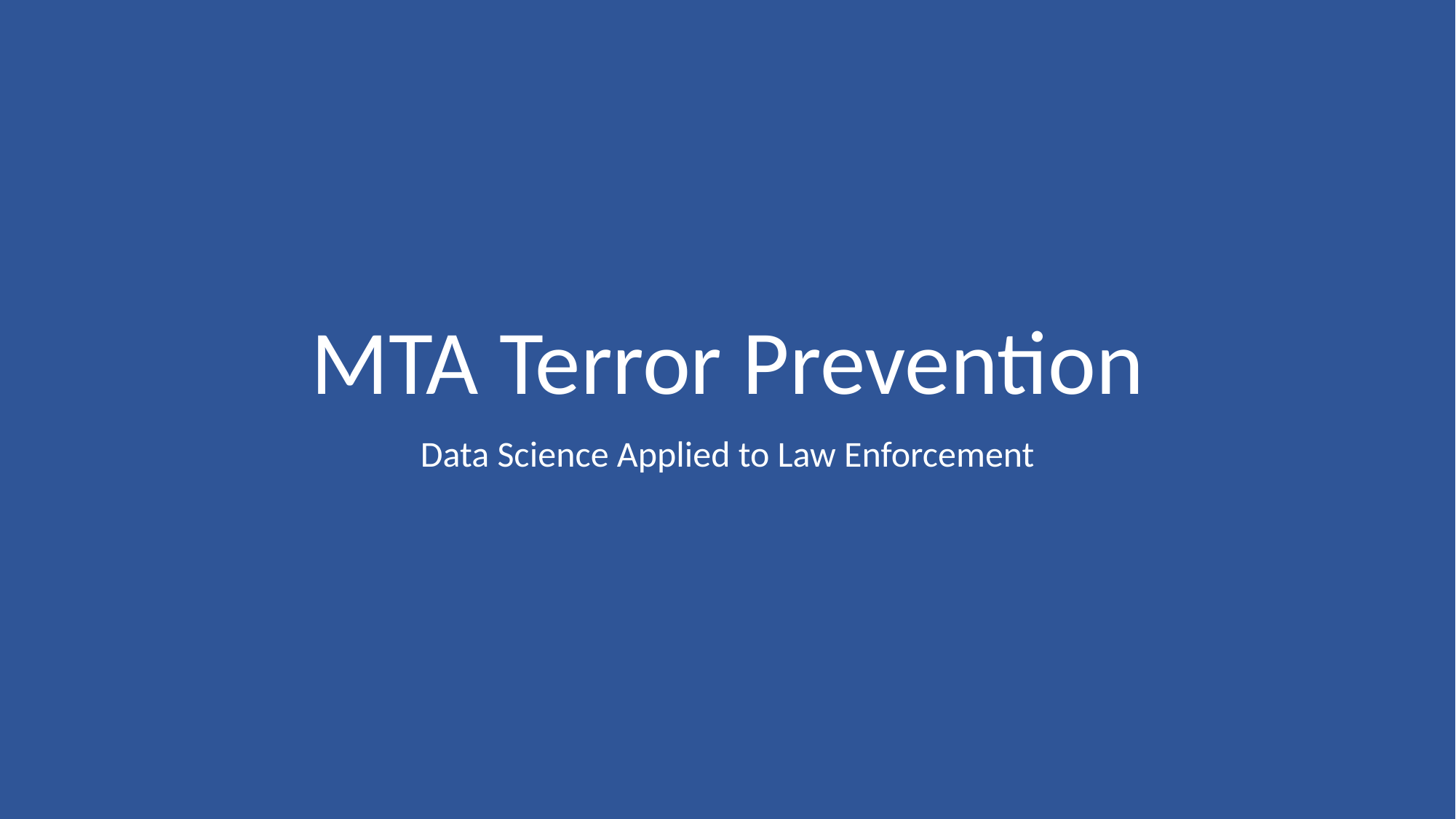

# MTA Terror Prevention
Data Science Applied to Law Enforcement